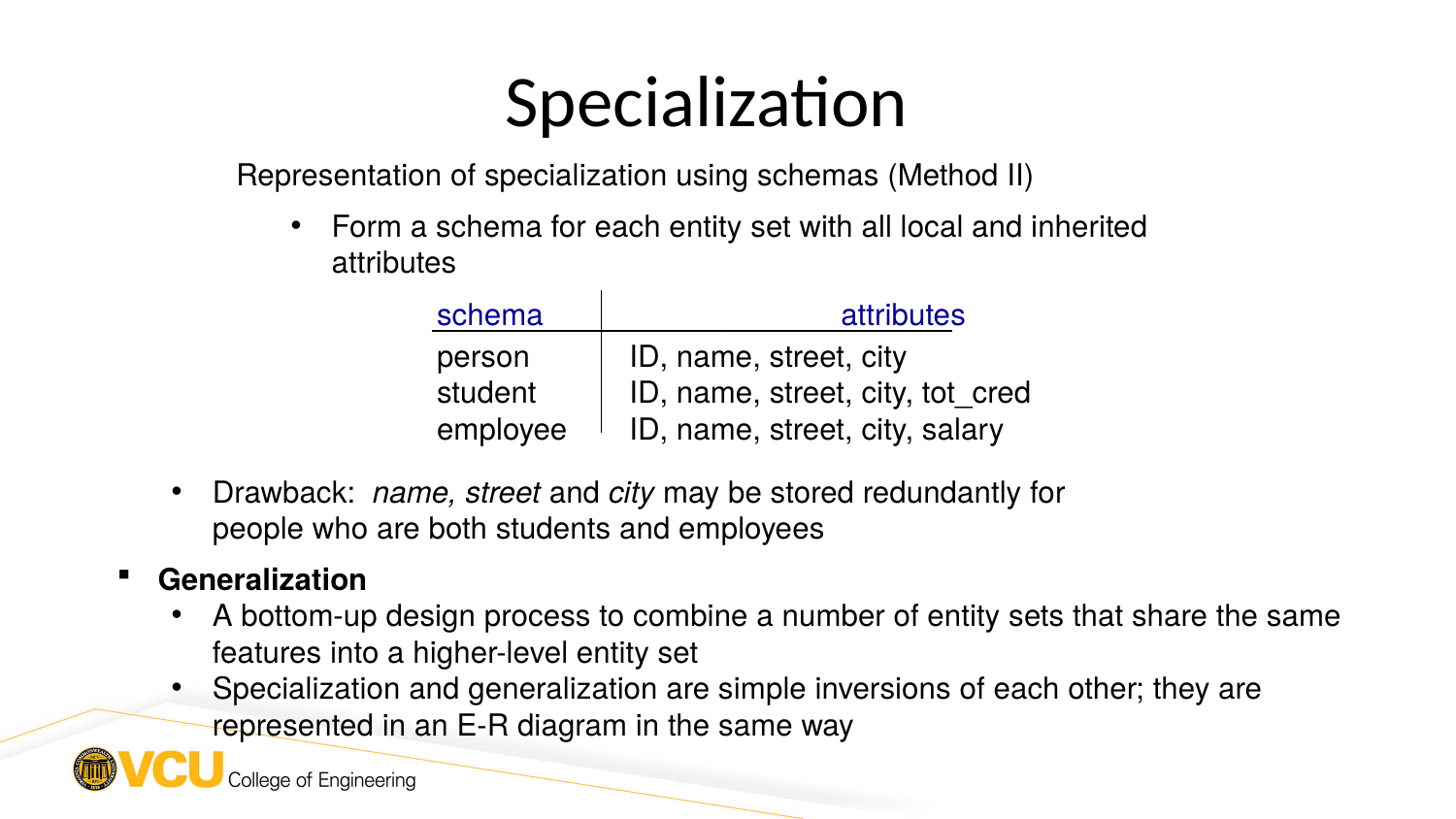

Specialization
Representation of specialization using schemas (Method II)
Form a schema for each entity set with all local and inherited attributes
schema	attributes

person student employee
ID, name, street, city
ID, name, street, city, tot_cred
ID, name, street, city, salary
Drawback:  name, street and city may be stored redundantly for
people who are both students and employees
Generalization
A bottom-up design process to combine a number of entity sets that share the same features into a higher-level entity set
Specialization and generalization are simple inversions of each other; they are represented in an E-R diagram in the same way